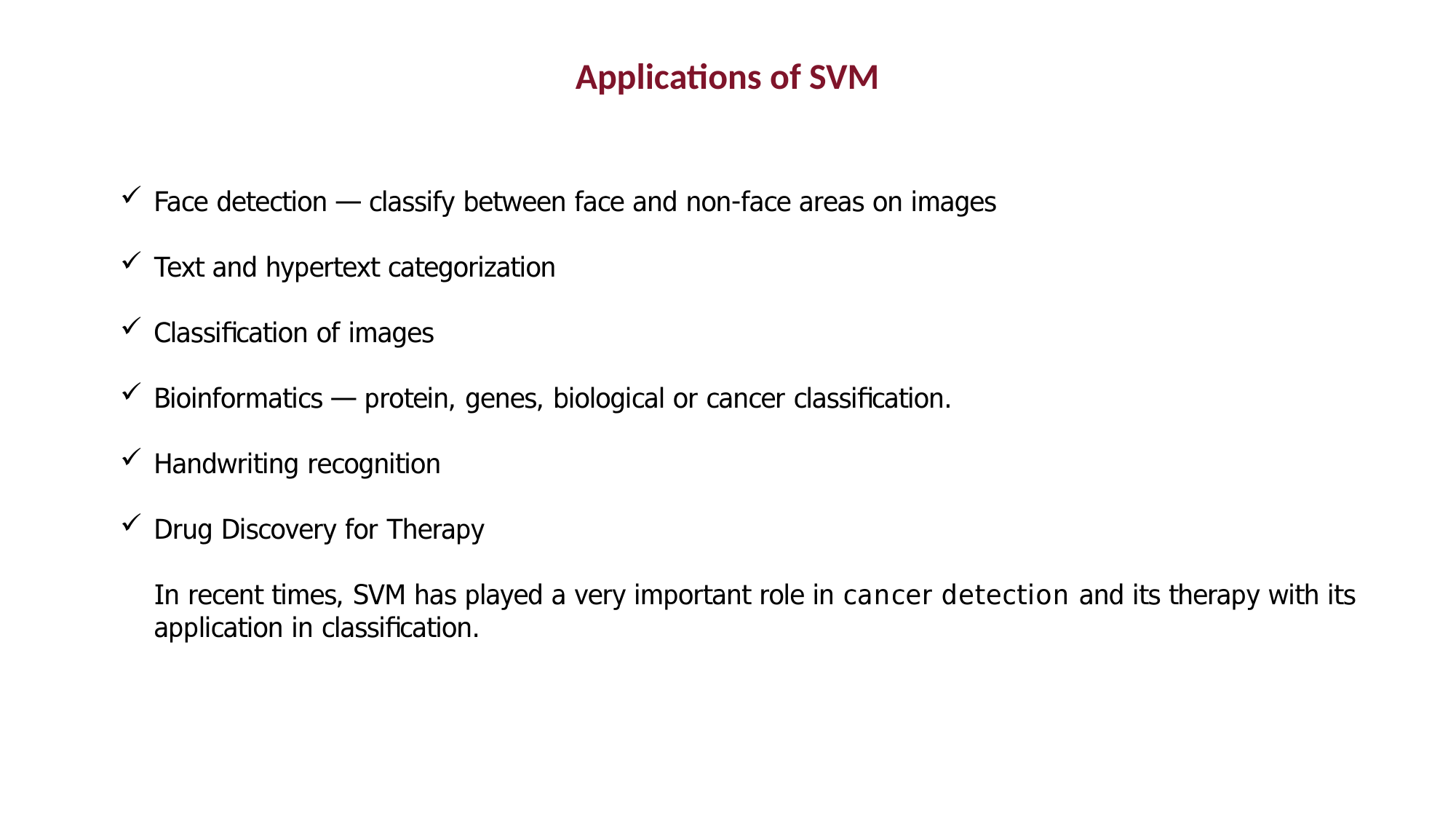

Applications of SVM

Face detection — classify between face and non-face areas on images

Text and hypertext categorization

Classification of images

Bioinformatics — protein, genes, biological or cancer classification.

Handwriting recognition

Drug Discovery for Therapy

    In recent times, SVM has played a very important role in cancer detection and its therapy with its
    application in classification.